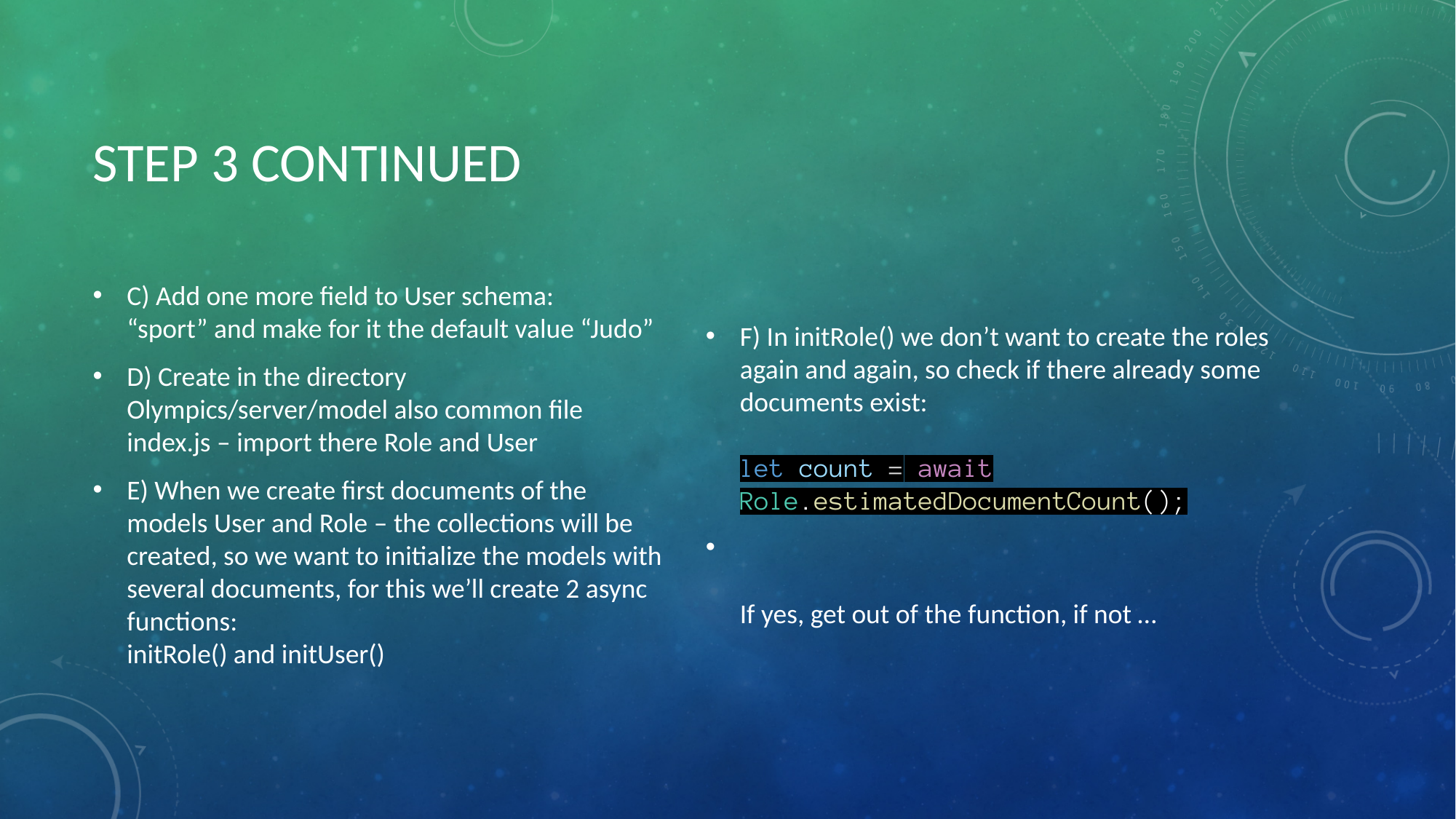

# STEP 3 continued
C) Add one more field to User schema:
“sport” and make for it the default value “Judo”
D) Create in the directory Olympics/server/model also common file index.js – import there Role and User
E) When we create first documents of the models User and Role – the collections will be created, so we want to initialize the models with several documents, for this we’ll create 2 async functions:
initRole() and initUser()
F) In initRole() we don’t want to create the roles again and again, so check if there already some documents exist:
let count = await Role.estimatedDocumentCount();
If yes, get out of the function, if not …